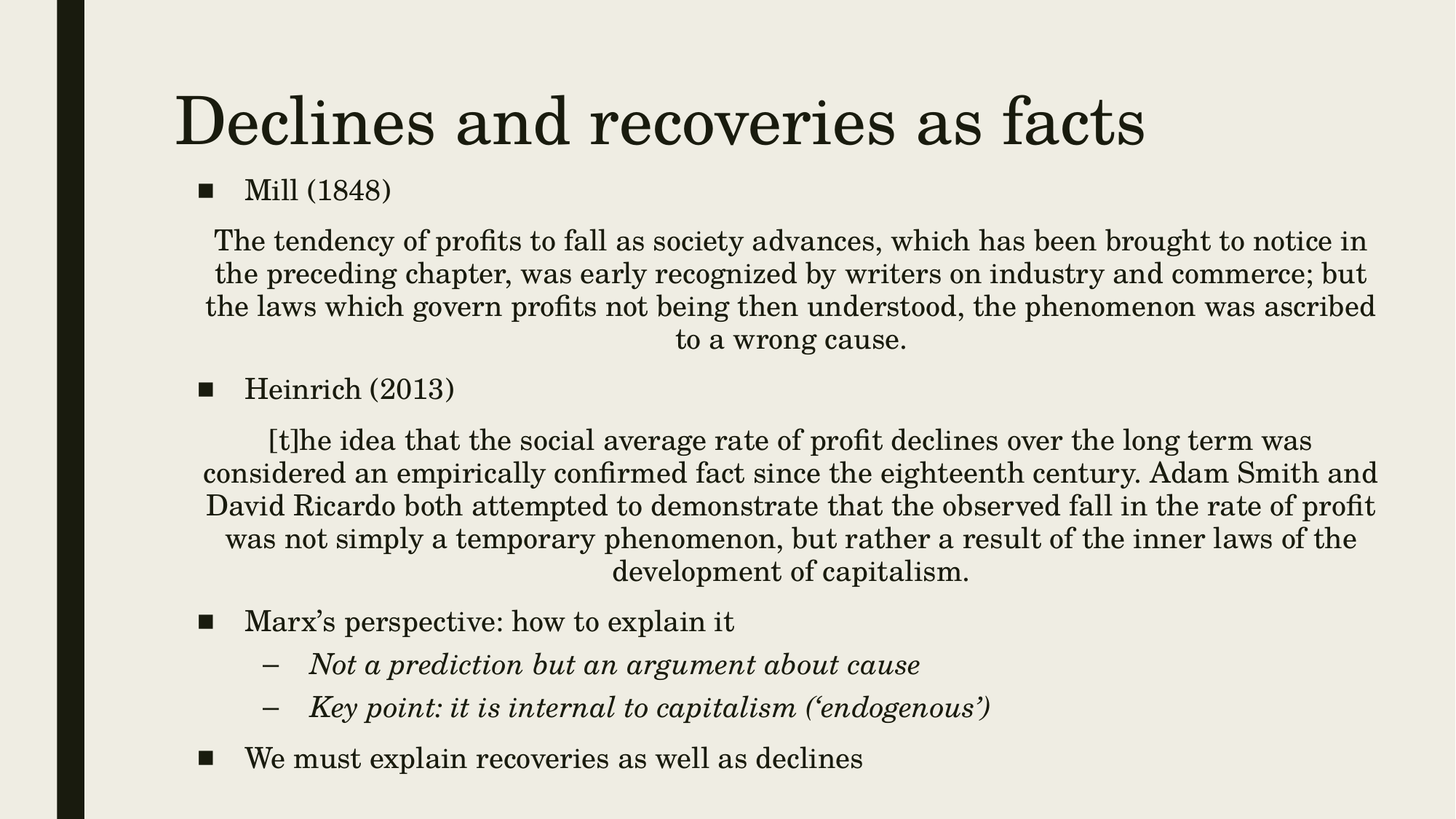

# Declines and recoveries as facts
Mill (1848)
The tendency of profits to fall as society advances, which has been brought to notice in the preceding chapter, was early recognized by writers on industry and commerce; but the laws which govern profits not being then understood, the phenomenon was ascribed to a wrong cause.
Heinrich (2013)
[t]he idea that the social average rate of profit declines over the long term was considered an empirically confirmed fact since the eighteenth century. Adam Smith and David Ricardo both attempted to demonstrate that the observed fall in the rate of profit was not simply a temporary phenomenon, but rather a result of the inner laws of the development of capitalism.
Marx’s perspective: how to explain it
Not a prediction but an argument about cause
Key point: it is internal to capitalism (‘endogenous’)
We must explain recoveries as well as declines